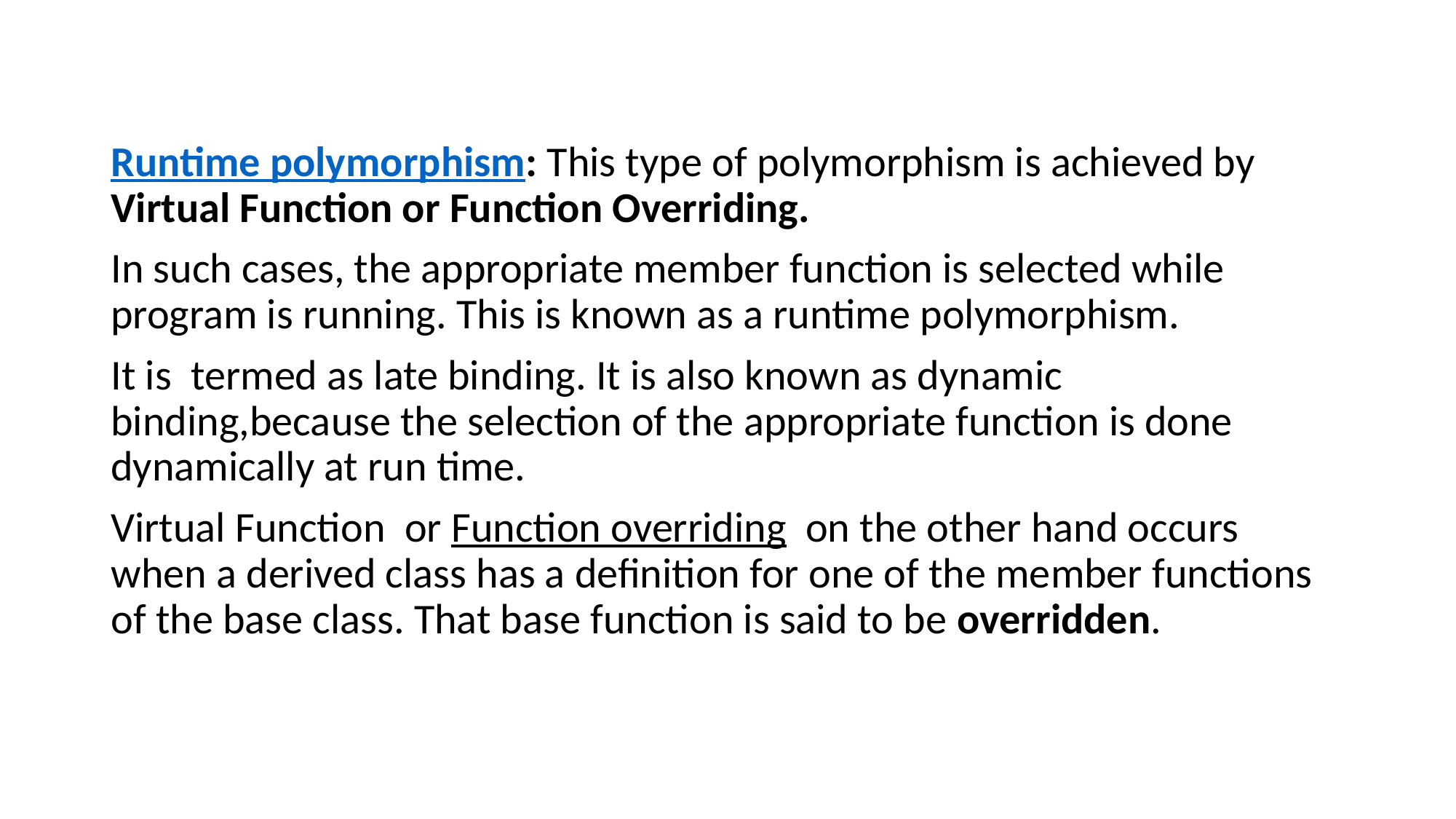

#
Runtime polymorphism: This type of polymorphism is achieved by Virtual Function or Function Overriding.
In such cases, the appropriate member function is selected while program is running. This is known as a runtime polymorphism.
It is  termed as late binding. It is also known as dynamic binding,because the selection of the appropriate function is done dynamically at run time.
Virtual Function  or Function overriding  on the other hand occurs when a derived class has a definition for one of the member functions of the base class. That base function is said to be overridden.